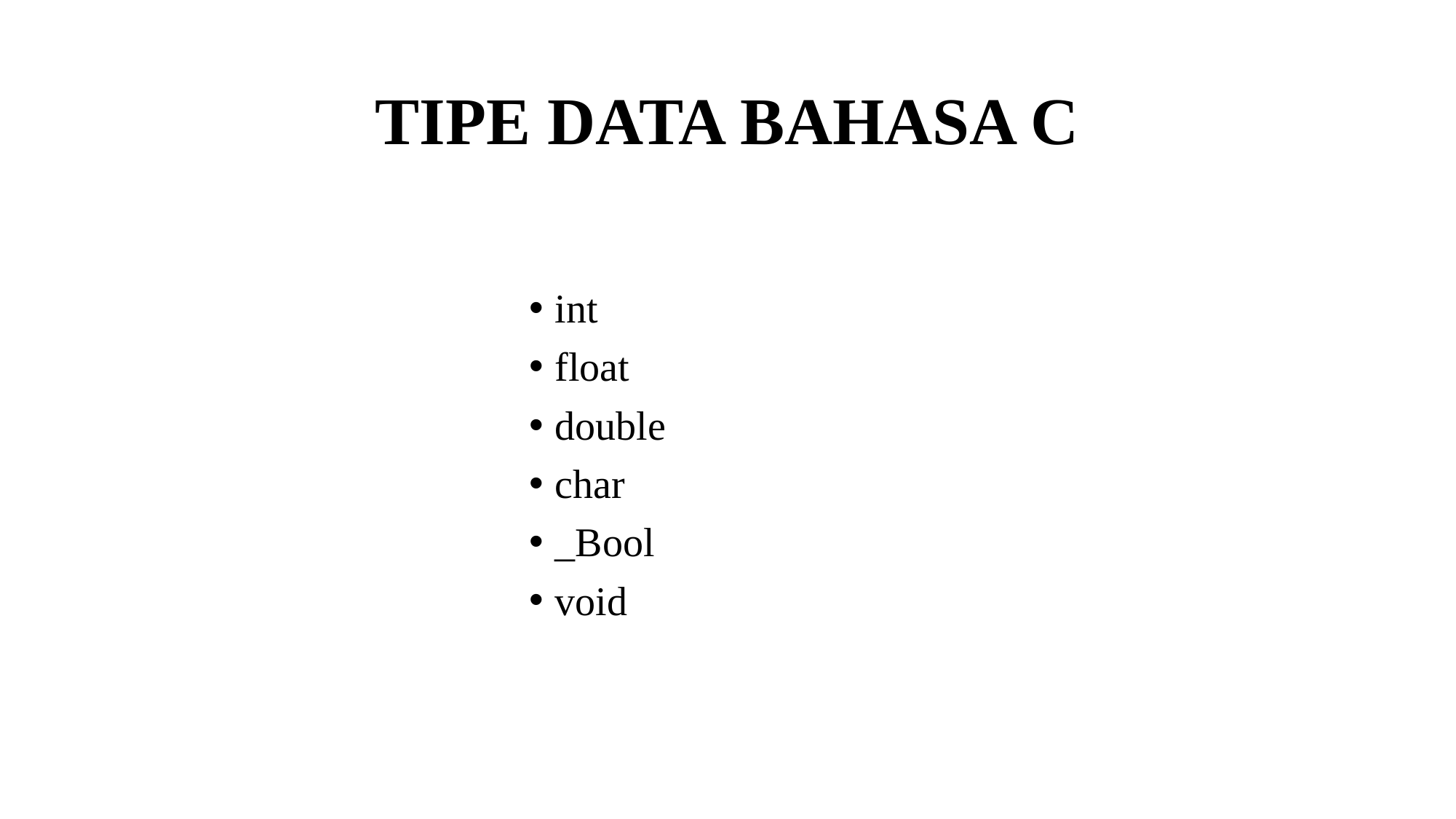

# TIPE DATA BAHASA C
int
float
double
char
_Bool
void